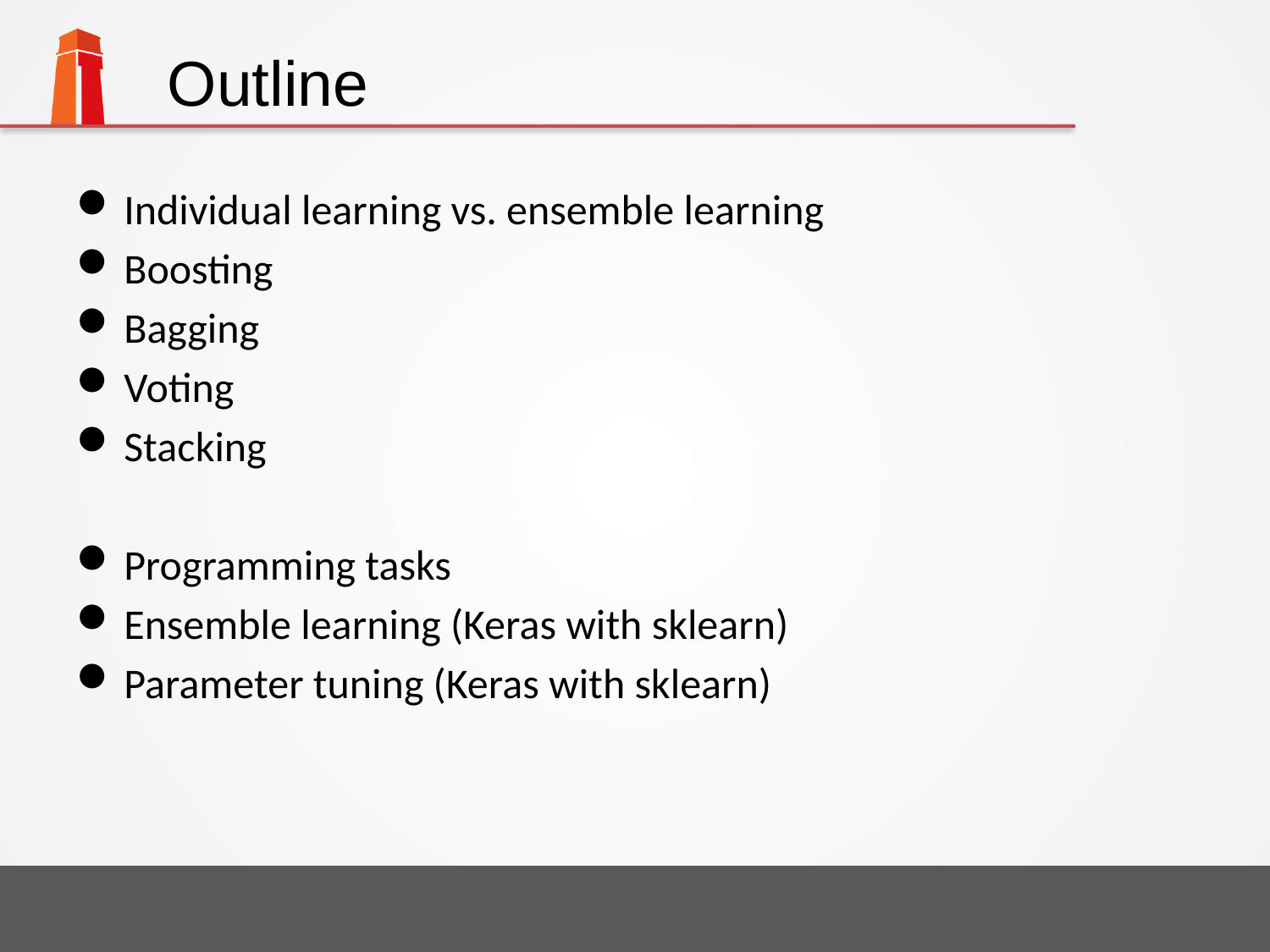

# Outline
Individual learning vs. ensemble learning
Boosting
Bagging
Voting
Stacking

Programming tasks
Ensemble learning (Keras with sklearn)
Parameter tuning (Keras with sklearn)